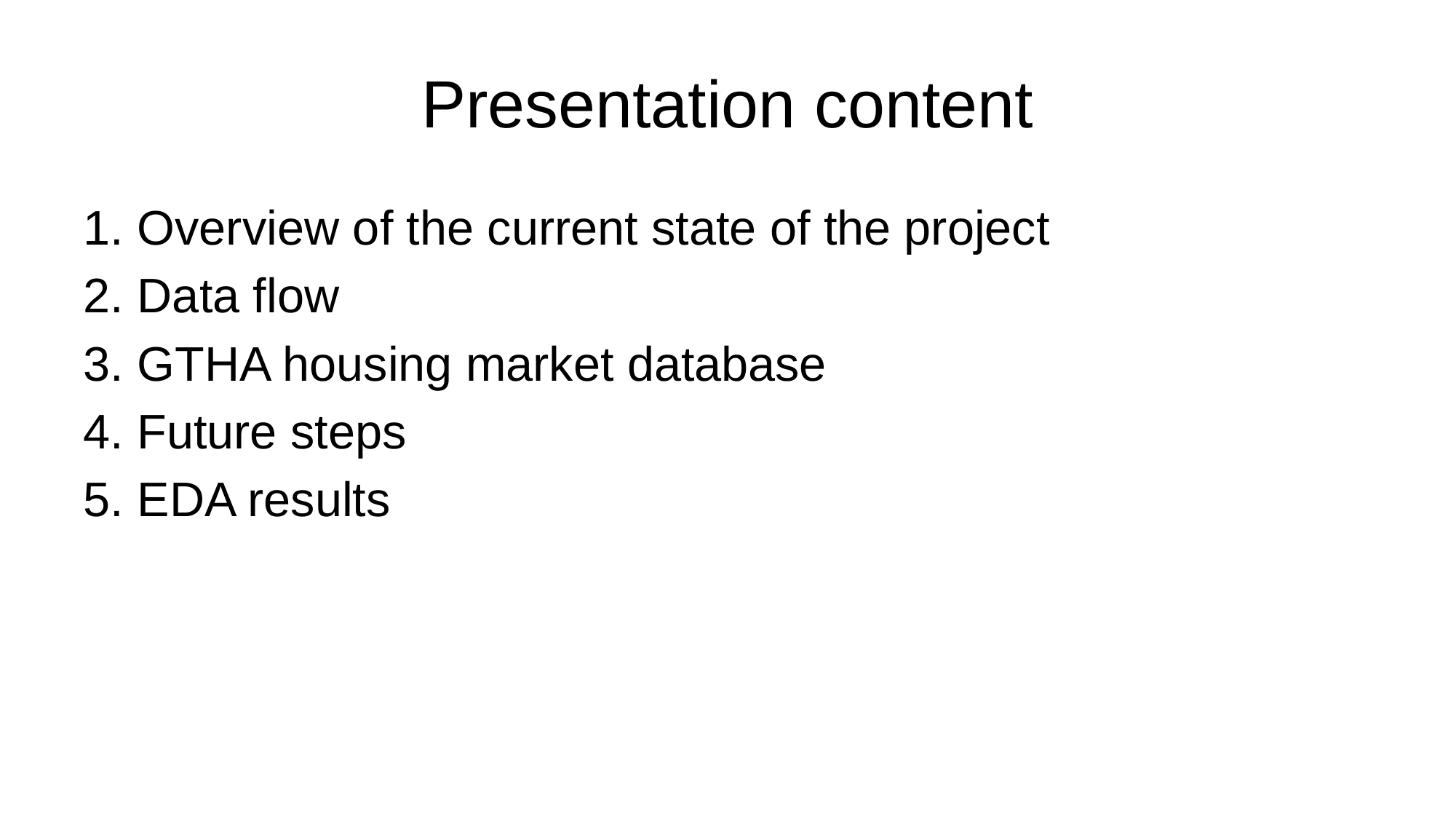

# Presentation content
1. Overview of the current state of the project
2. Data flow
3. GTHA housing market database
4. Future steps
5. EDA results